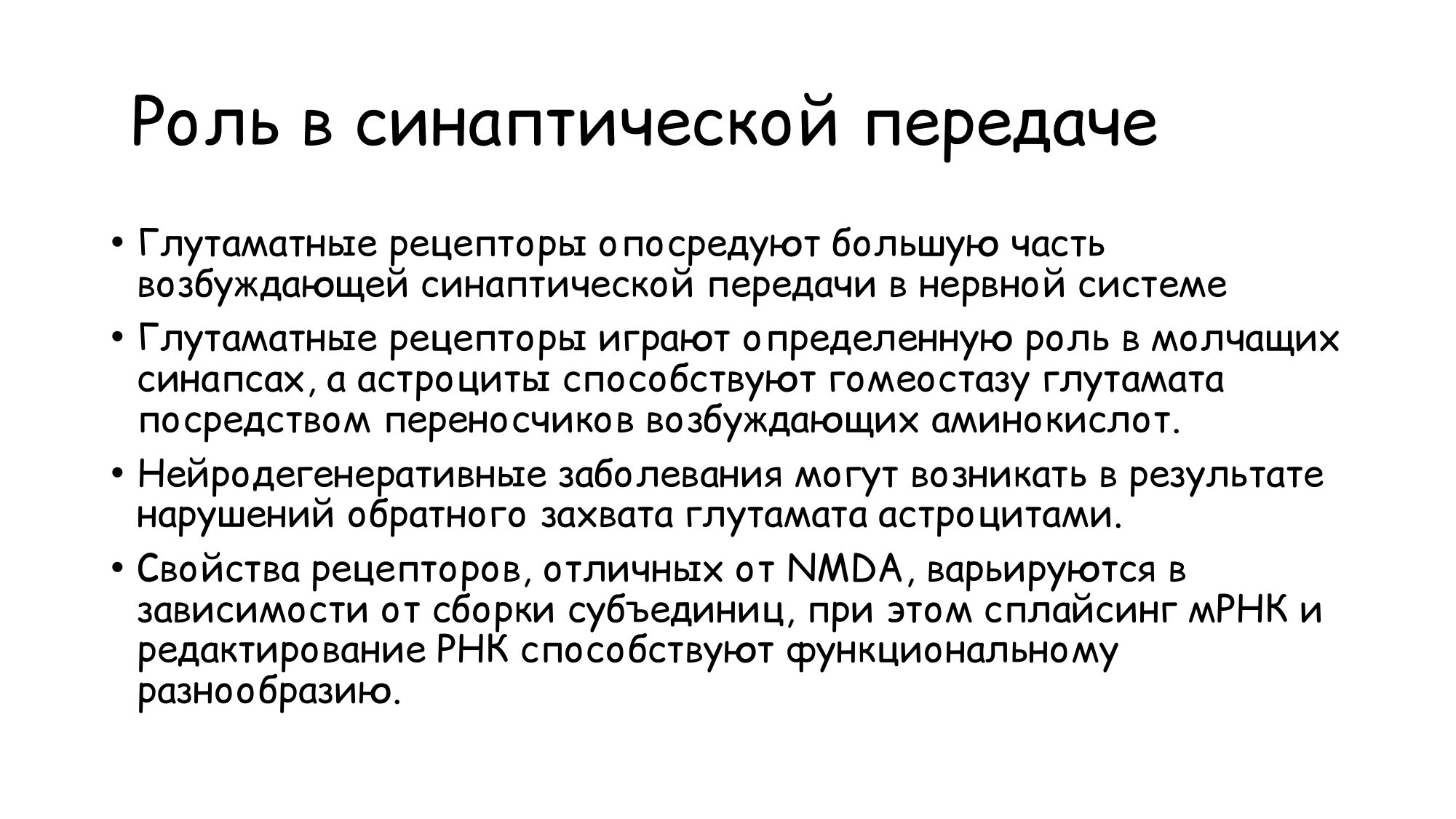

# Роль в синаптической передаче
Глутаматные рецепторы опосредуют большую часть возбуждающей синаптической передачи в нервной системе
Глутаматные рецепторы играют определенную роль в молчащих синапсах, а астроциты способствуют гомеостазу глутамата посредством переносчиков возбуждающих аминокислот.
Нейродегенеративные заболевания могут возникать в результате нарушений обратного захвата глутамата астроцитами.
Свойства рецепторов, отличных от NMDA, варьируются в зависимости от сборки субъединиц, при этом сплайсинг мРНК и редактирование РНК способствуют функциональному разнообразию.